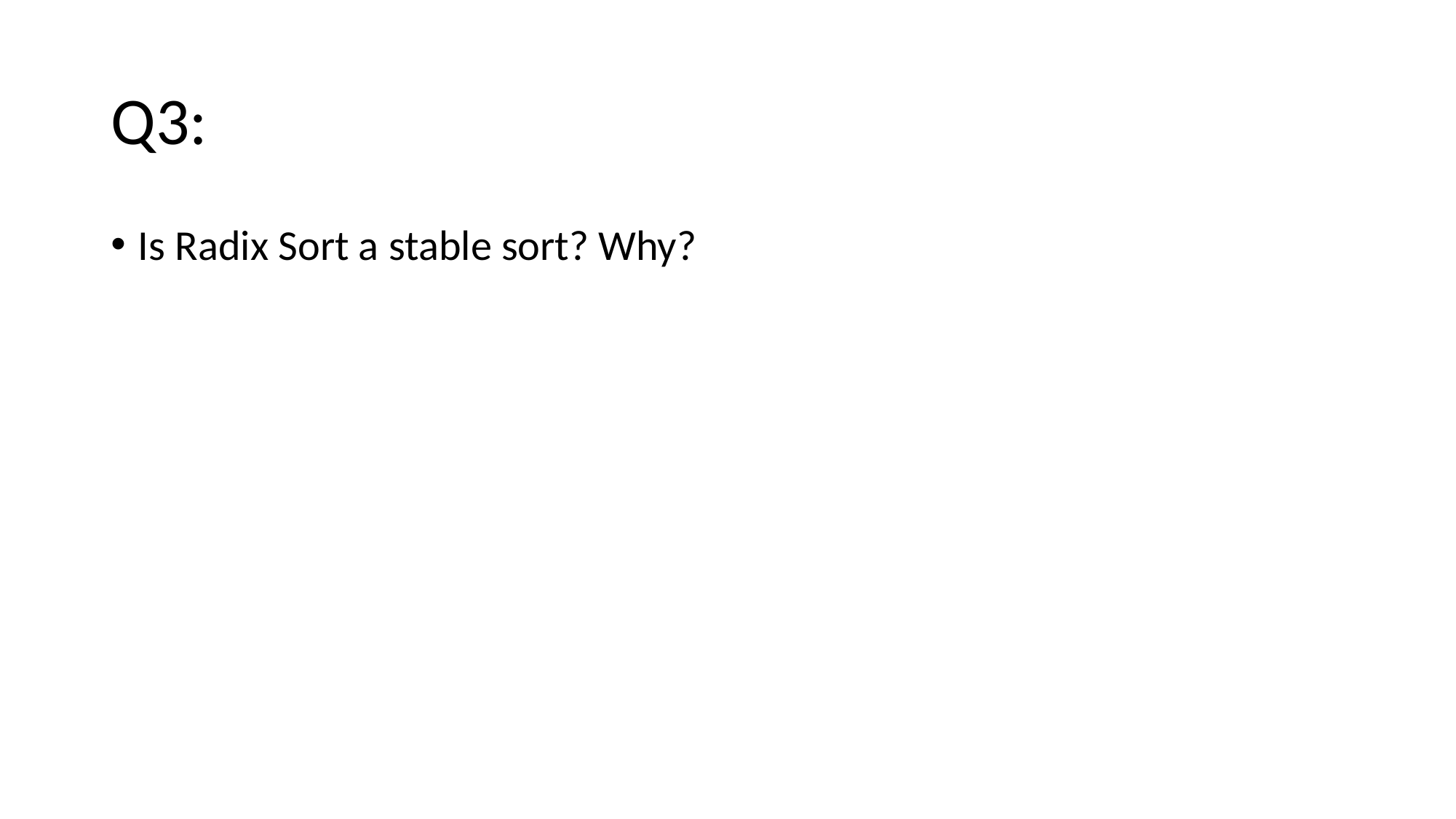

# Q3:
Is Radix Sort a stable sort? Why?